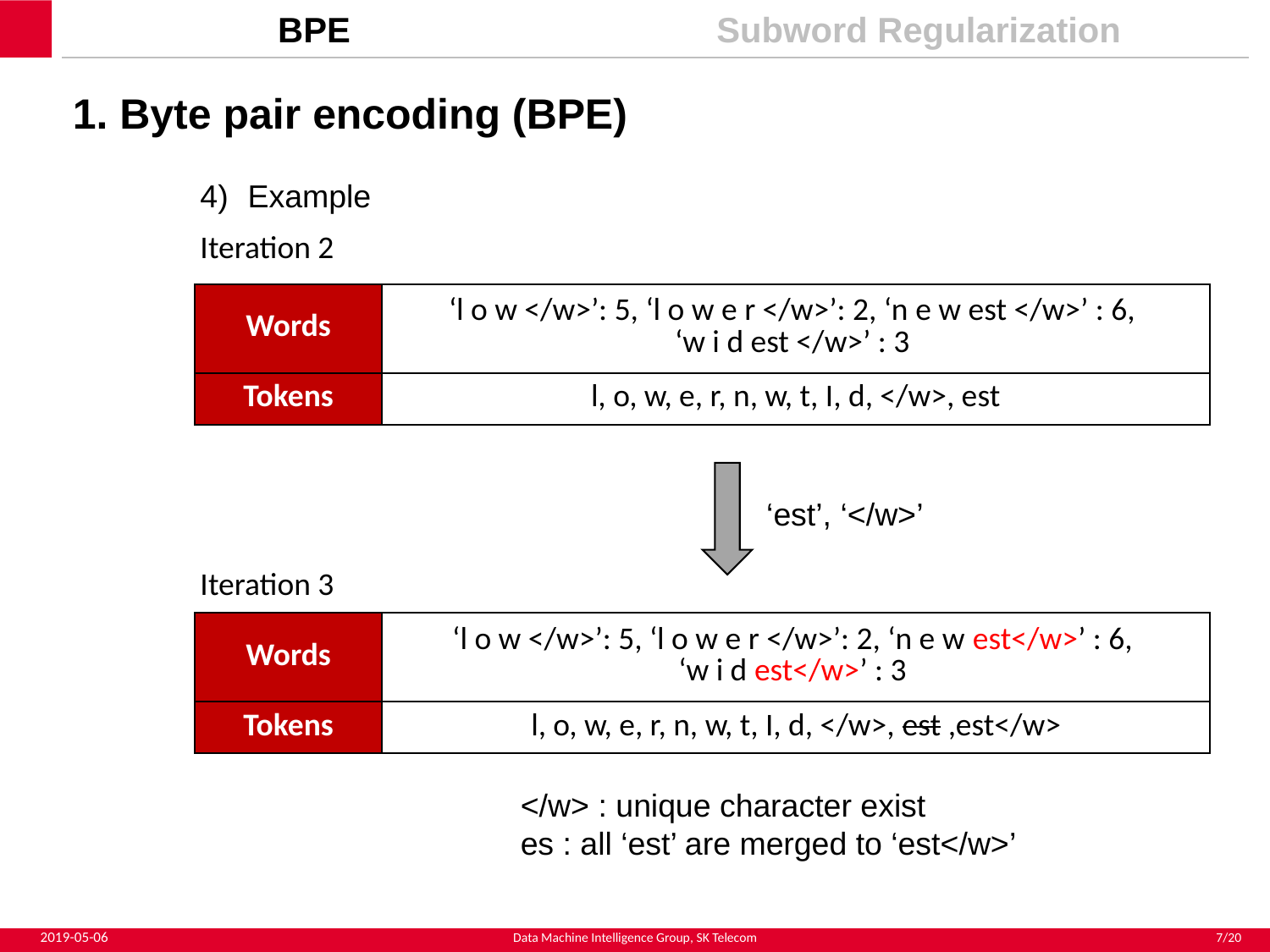

BPE
Subword Regularization
1. Byte pair encoding (BPE)
Example
Iteration 2
| Words | ‘l o w </w>’: 5, ‘l o w e r </w>’: 2, ‘n e w est </w>’ : 6, ‘w i d est </w>’ : 3 |
| --- | --- |
| Tokens | l, o, w, e, r, n, w, t, I, d, </w>, est |
‘est’, ‘</w>’

Iteration 3
| Words | ‘l o w </w>’: 5, ‘l o w e r </w>’: 2, ‘n e w est</w>’ : 6, ‘w i d est</w>’ : 3 |
| --- | --- |
| Tokens | l, o, w, e, r, n, w, t, I, d, </w>, est ,est</w> |
</w> : unique character exist
es : all ‘est’ are merged to ‘est</w>’